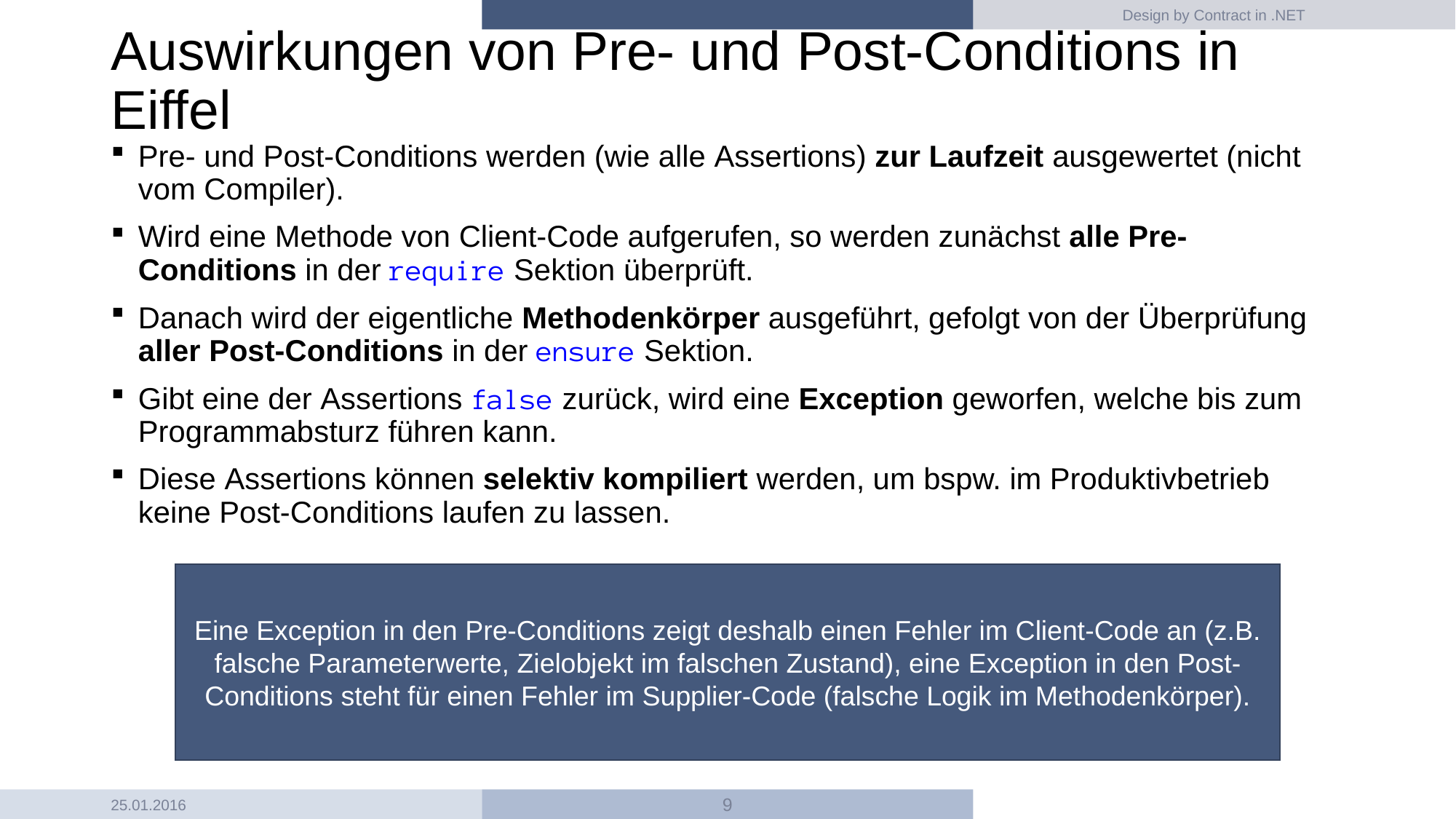

Design by Contract in .NET
# Auswirkungen von Pre- und Post-Conditions in Eiffel
Pre- und Post-Conditions werden (wie alle Assertions) zur Laufzeit ausgewertet (nicht vom Compiler).
Wird eine Methode von Client-Code aufgerufen, so werden zunächst alle Pre-Conditions in der require Sektion überprüft.
Danach wird der eigentliche Methodenkörper ausgeführt, gefolgt von der Überprüfung aller Post-Conditions in der ensure Sektion.
Gibt eine der Assertions false zurück, wird eine Exception geworfen, welche bis zum Programmabsturz führen kann.
Diese Assertions können selektiv kompiliert werden, um bspw. im Produktivbetrieb keine Post-Conditions laufen zu lassen.
Eine Exception in den Pre-Conditions zeigt deshalb einen Fehler im Client-Code an (z.B. falsche Parameterwerte, Zielobjekt im falschen Zustand), eine Exception in den Post-Conditions steht für einen Fehler im Supplier-Code (falsche Logik im Methodenkörper).
25.01.2016
9